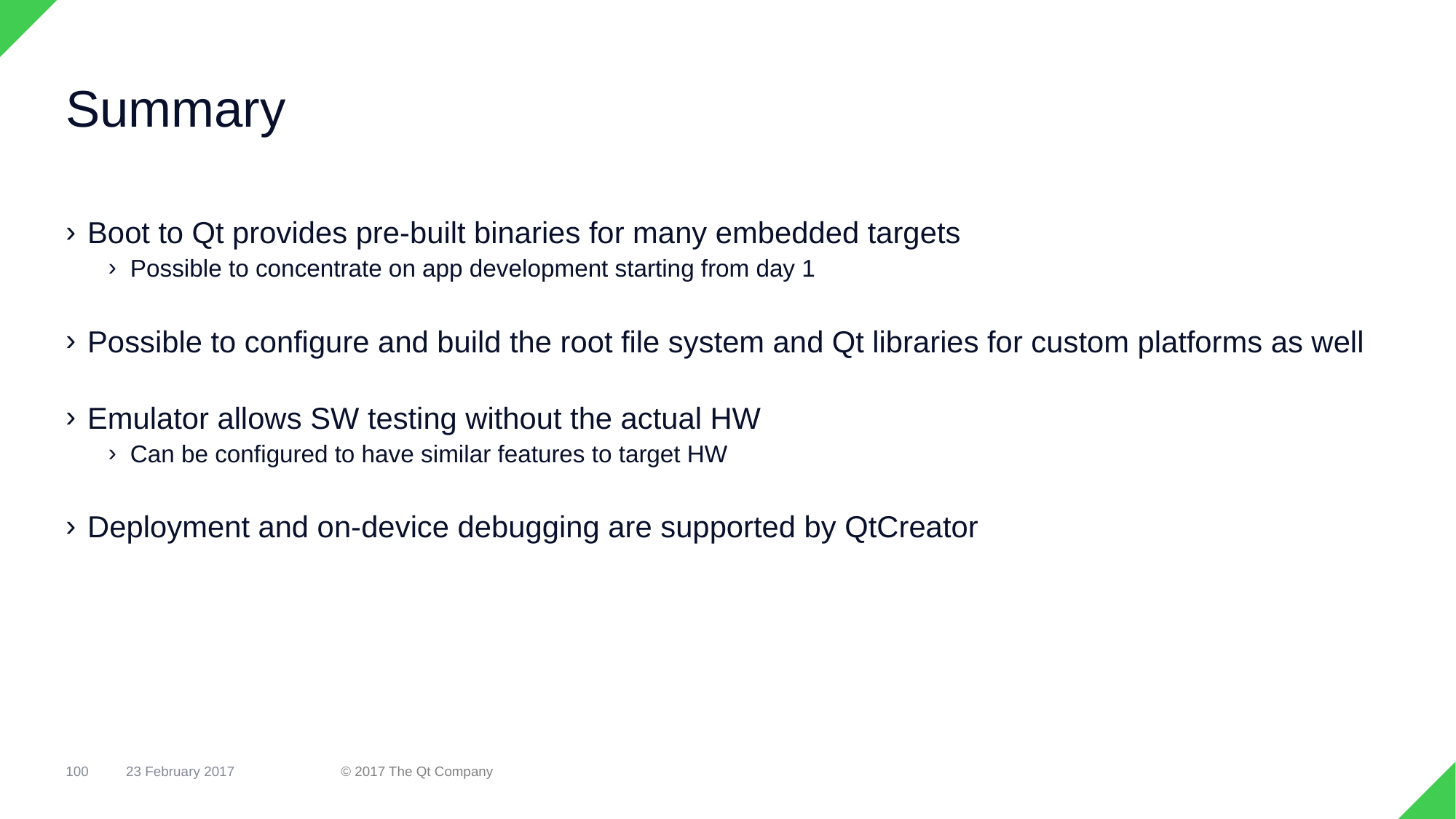

# Summary
Boot to Qt provides pre-built binaries for many embedded targets
Possible to concentrate on app development starting from day 1

Possible to configure and build the root file system and Qt libraries for custom platforms as well

Emulator allows SW testing without the actual HW
Can be configured to have similar features to target HW

Deployment and on-device debugging are supported by QtCreator
23 February 2017
100
© 2017 The Qt Company